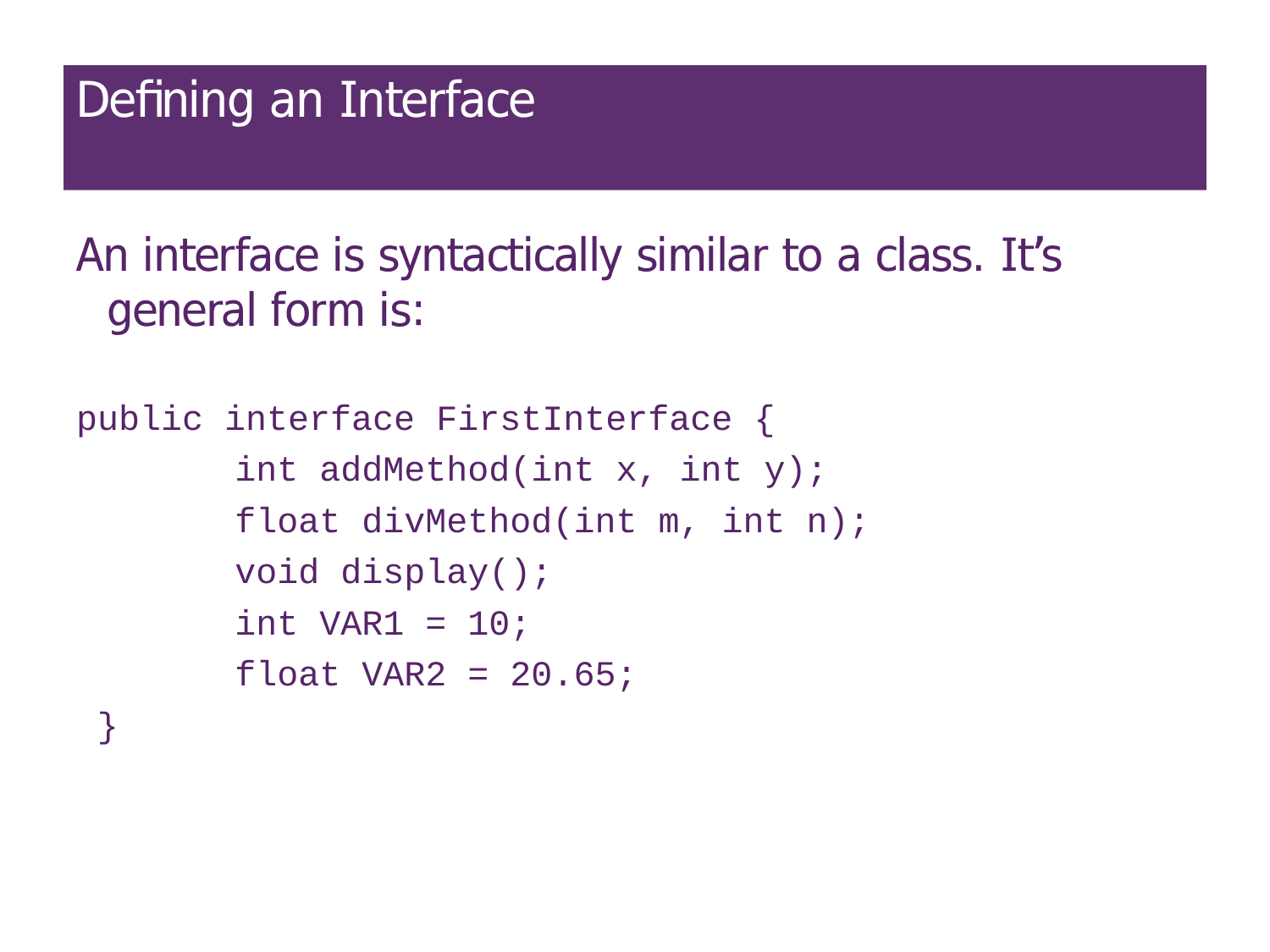

# Defining an Interface
An interface is syntactically similar to a class. It’s general form is:

public interface FirstInterface {
 		int addMethod(int x, int y);
		float divMethod(int m, int n);
		void display();
		int VAR1 = 10;
		float VAR2 = 20.65;
 }